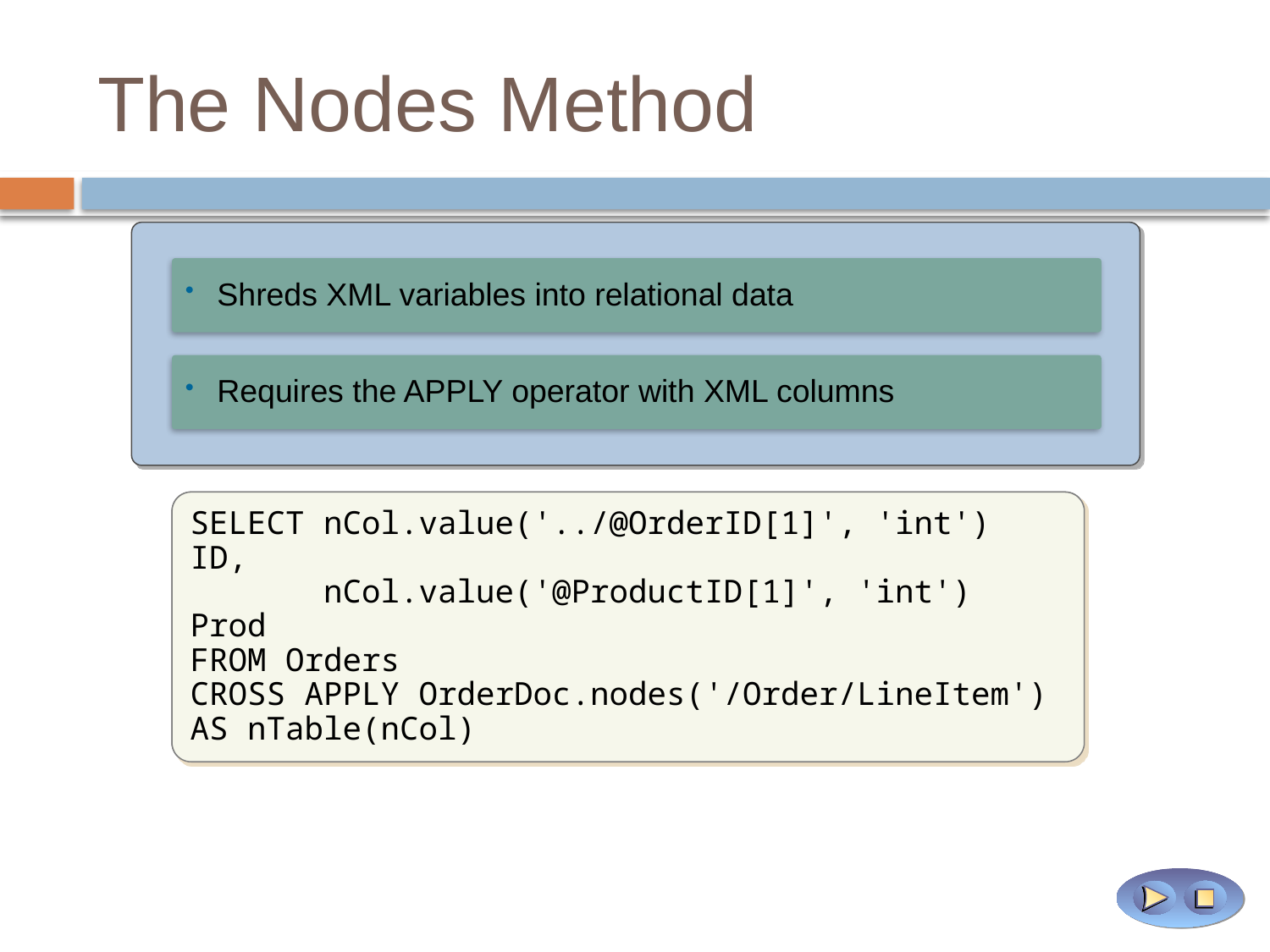

# The Nodes Method

Shreds XML variables into relational data
Requires the APPLY operator with XML columns
SELECT nCol.value('@ProductID', 'int') Product,
	     nCol.value('@Quantity', 'int') Qty
FROM   @xmlOrder.nodes('/Order/LineItem')
AS nTable(nCol)
SELECT nCol.value('../@OrderID[1]', 'int') ID,
       nCol.value('@ProductID[1]', 'int') Prod
FROM Orders
CROSS APPLY OrderDoc.nodes('/Order/LineItem') AS nTable(nCol)